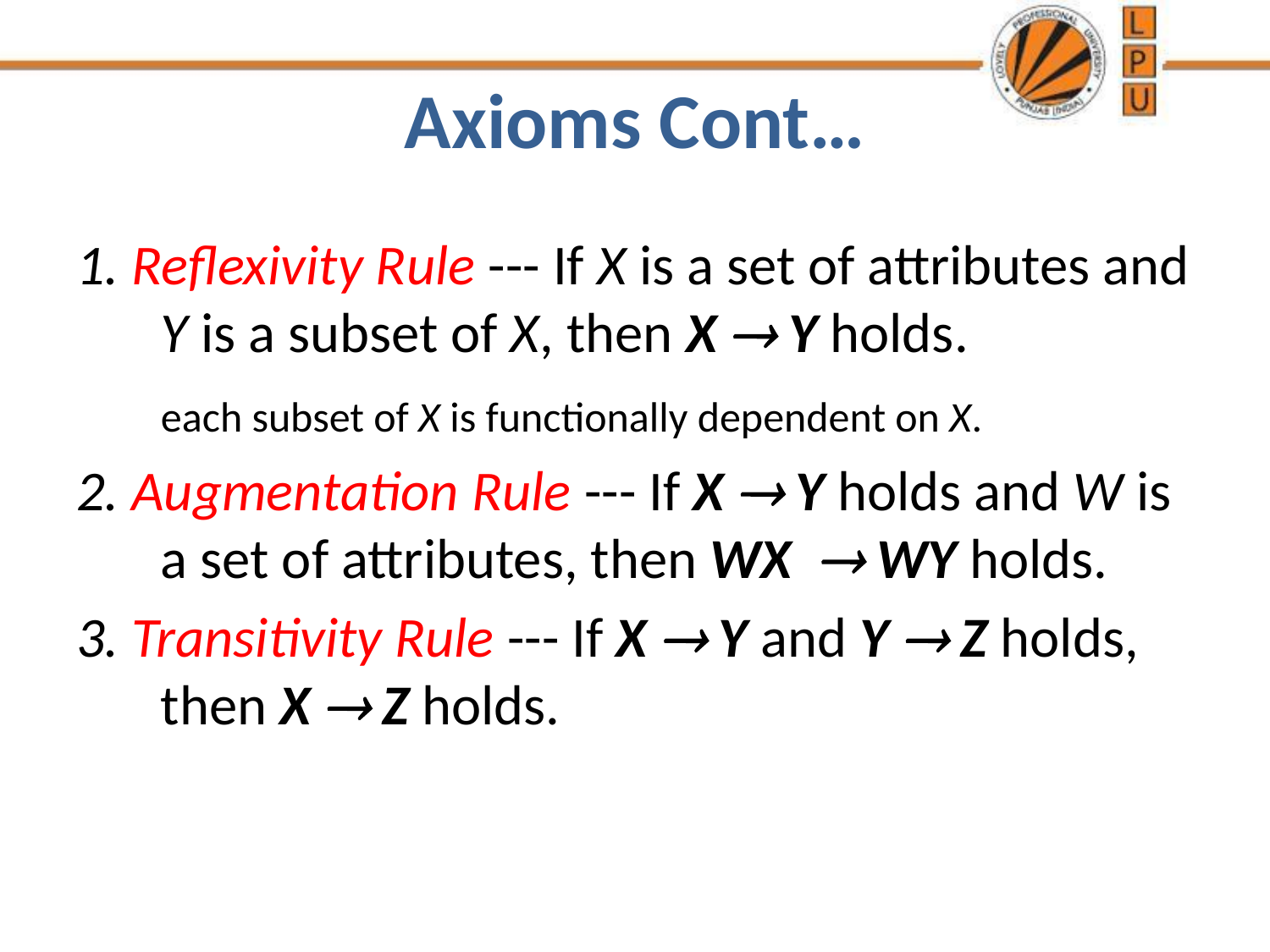

# Axioms Cont…
1. Reflexivity Rule --- If X is a set of attributes and Y is a subset of X, then X → Y holds.
	each subset of X is functionally dependent on X.
2. Augmentation Rule --- If X → Y holds and W is a set of attributes, then WX  → WY holds.
3. Transitivity Rule --- If X → Y and Y → Z holds, then X → Z holds.